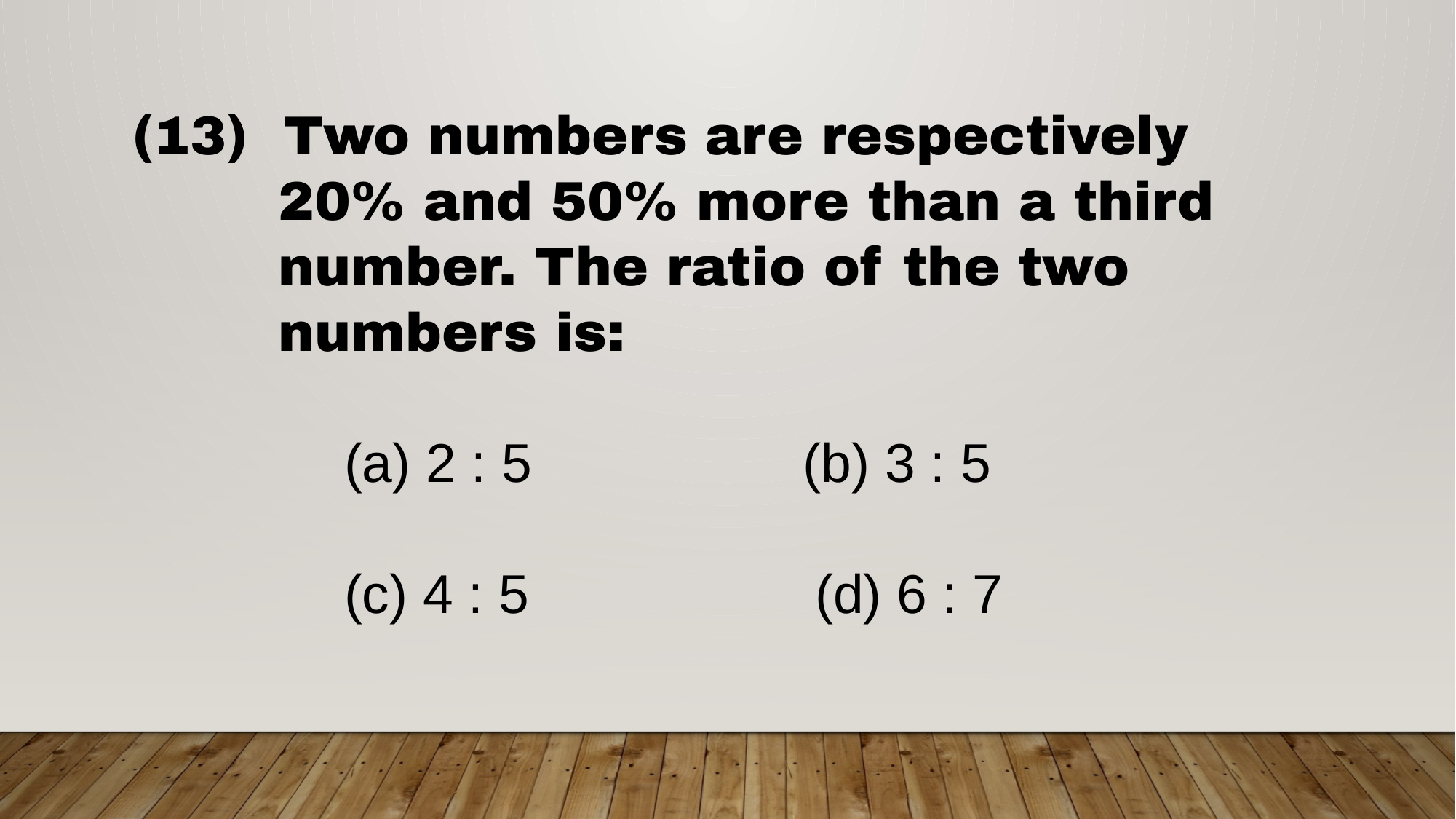

(13)  Two numbers are respectively
        20% and 50% more than a third
        number. The ratio of the two
        numbers is:

              (a) 2 : 5                  (b) 3 : 5

              (c) 4 : 5                   (d) 6 : 7